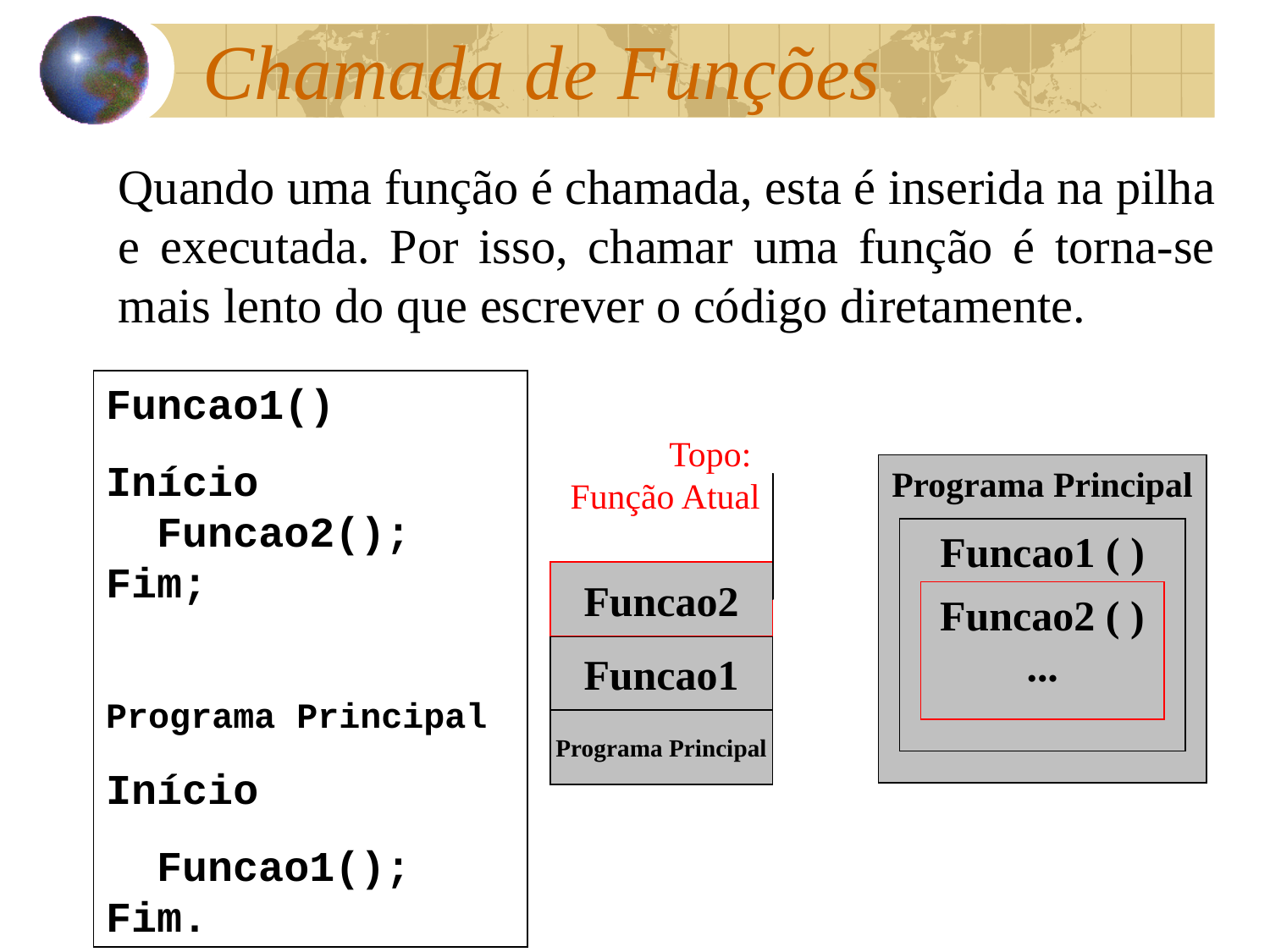

Chamada de Funções
Quando uma função é chamada, esta é inserida na pilha e executada. Por isso, chamar uma função é torna-se mais lento do que escrever o código diretamente.
Funcao1()
Início
  Funcao2();
Fim;

Programa Principal
Início
  Funcao1();
Fim.
Topo:
Função Atual
Funcao2
Funcao2 ( )
...
Programa Principal
Funcao1 ( )
Funcao1
Programa Principal